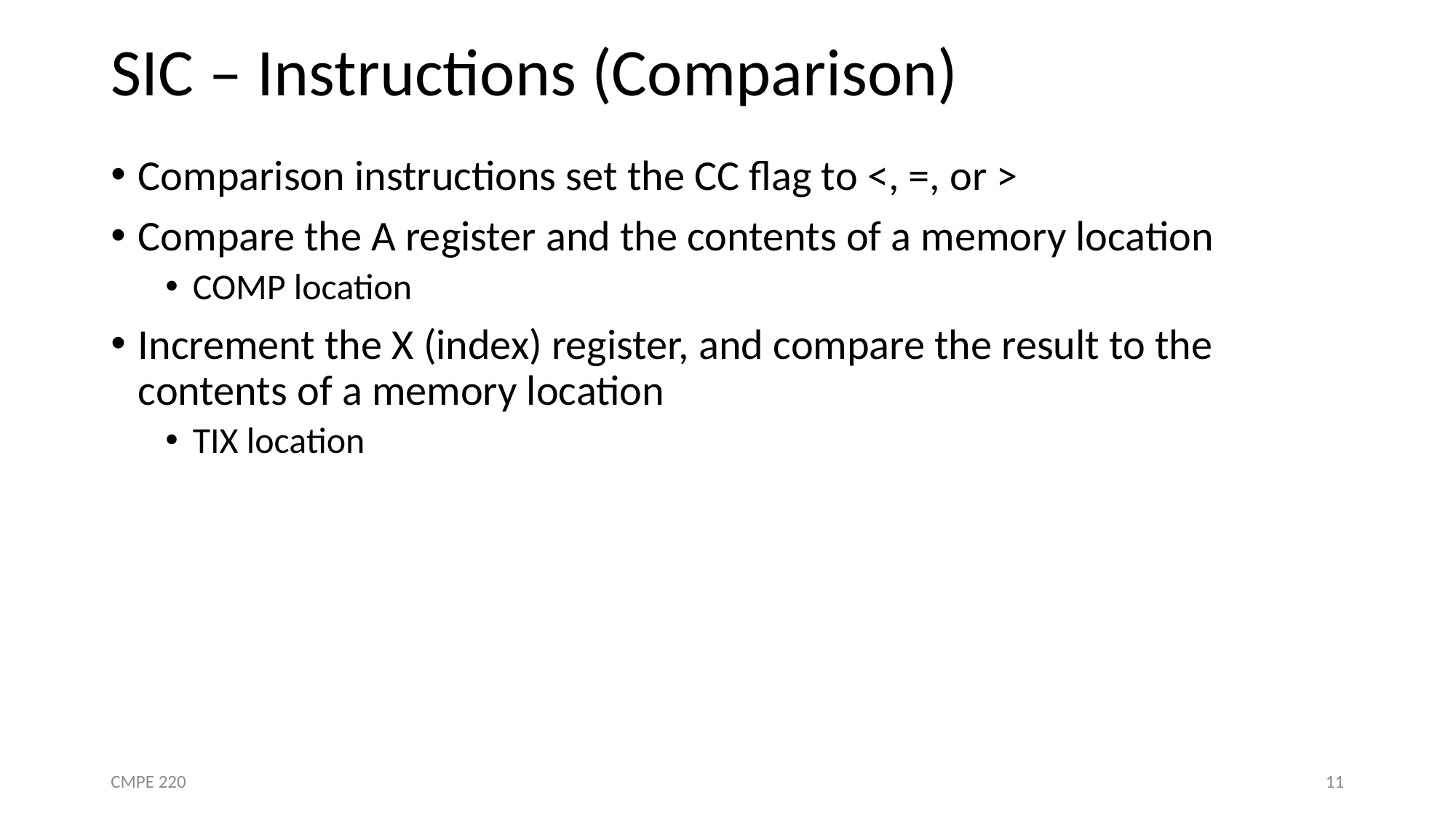

# SIC – Instructions (Comparison)
Comparison instructions set the CC flag to <, =, or >
Compare the A register and the contents of a memory location
COMP location
Increment the X (index) register, and compare the result to the contents of a memory location
TIX location

CMPE 220
11